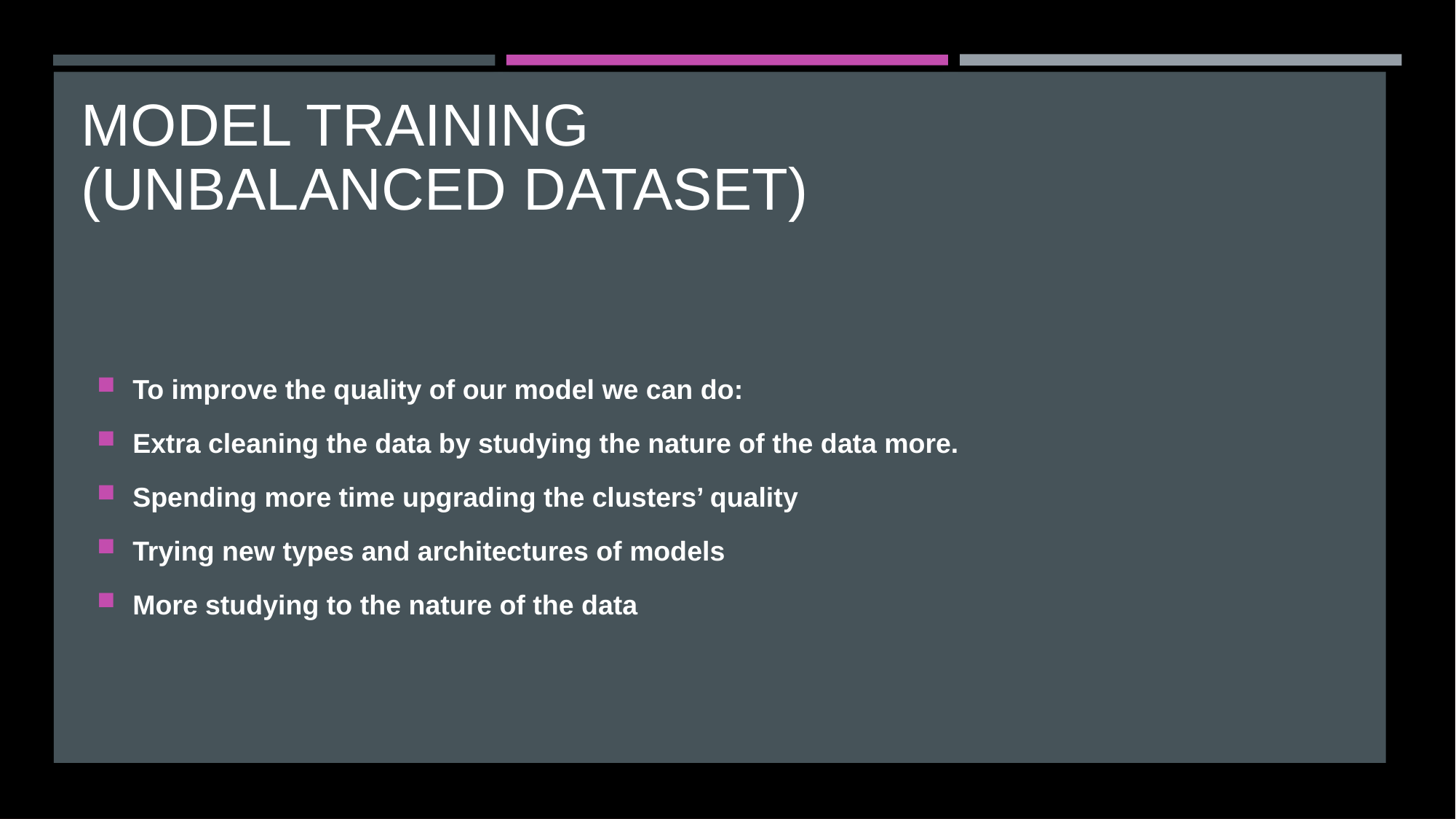

Model training (unbalanced dataset)

To improve the quality of our model we can do:
Extra cleaning the data by studying the nature of the data more.
Spending more time upgrading the clusters’ quality
Trying new types and architectures of models
More studying to the nature of the data